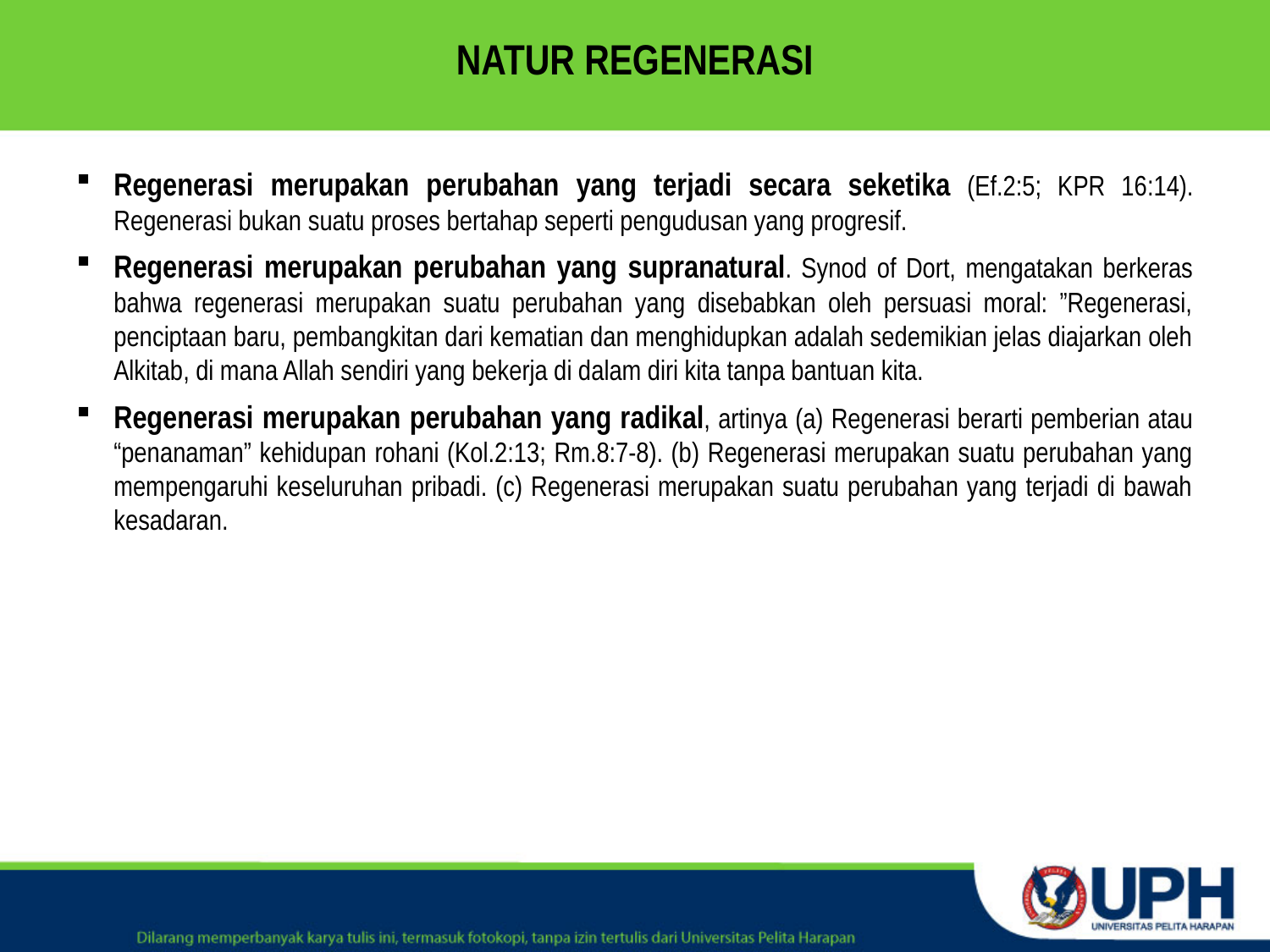

# NATUR REGENERASI
Regenerasi merupakan perubahan yang terjadi secara seketika (Ef.2:5; KPR 16:14). Regenerasi bukan suatu proses bertahap seperti pengudusan yang progresif.
Regenerasi merupakan perubahan yang supranatural. Synod of Dort, mengatakan berkeras bahwa regenerasi merupakan suatu perubahan yang disebabkan oleh persuasi moral: ”Regenerasi, penciptaan baru, pembangkitan dari kematian dan menghidupkan adalah sedemikian jelas diajarkan oleh Alkitab, di mana Allah sendiri yang bekerja di dalam diri kita tanpa bantuan kita.
Regenerasi merupakan perubahan yang radikal, artinya (a) Regenerasi berarti pemberian atau “penanaman” kehidupan rohani (Kol.2:13; Rm.8:7-8). (b) Regenerasi merupakan suatu perubahan yang mempengaruhi keseluruhan pribadi. (c) Regenerasi merupakan suatu perubahan yang terjadi di bawah kesadaran.